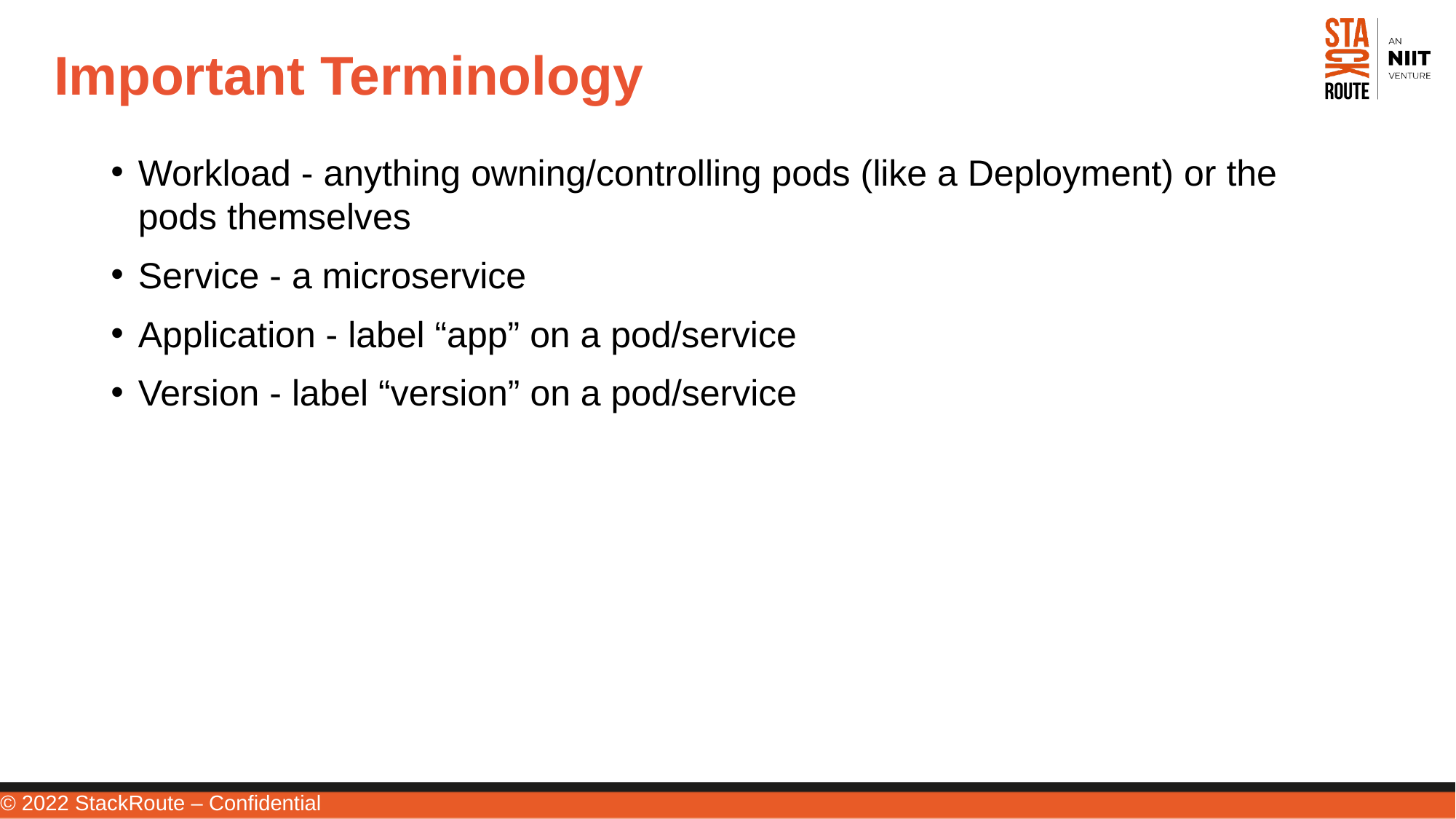

# Important Terminology
Workload - anything owning/controlling pods (like a Deployment) or the pods themselves
Service - a microservice
Application - label “app” on a pod/service
Version - label “version” on a pod/service